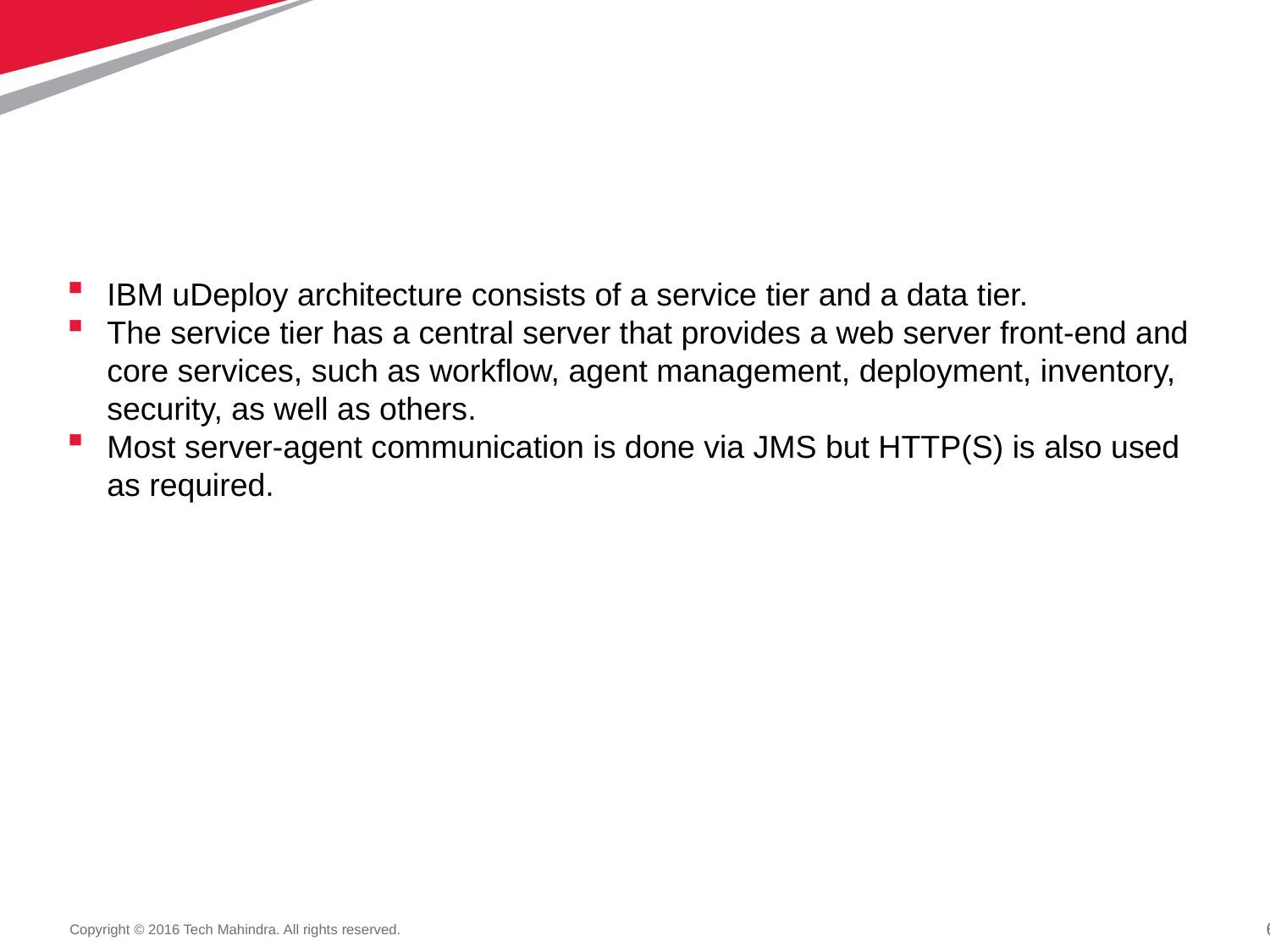

#
IBM uDeploy architecture consists of a service tier and a data tier.
The service tier has a central server that provides a web server front-end and core services, such as workflow, agent management, deployment, inventory, security, as well as others.
Most server-agent communication is done via JMS but HTTP(S) is also used as required.